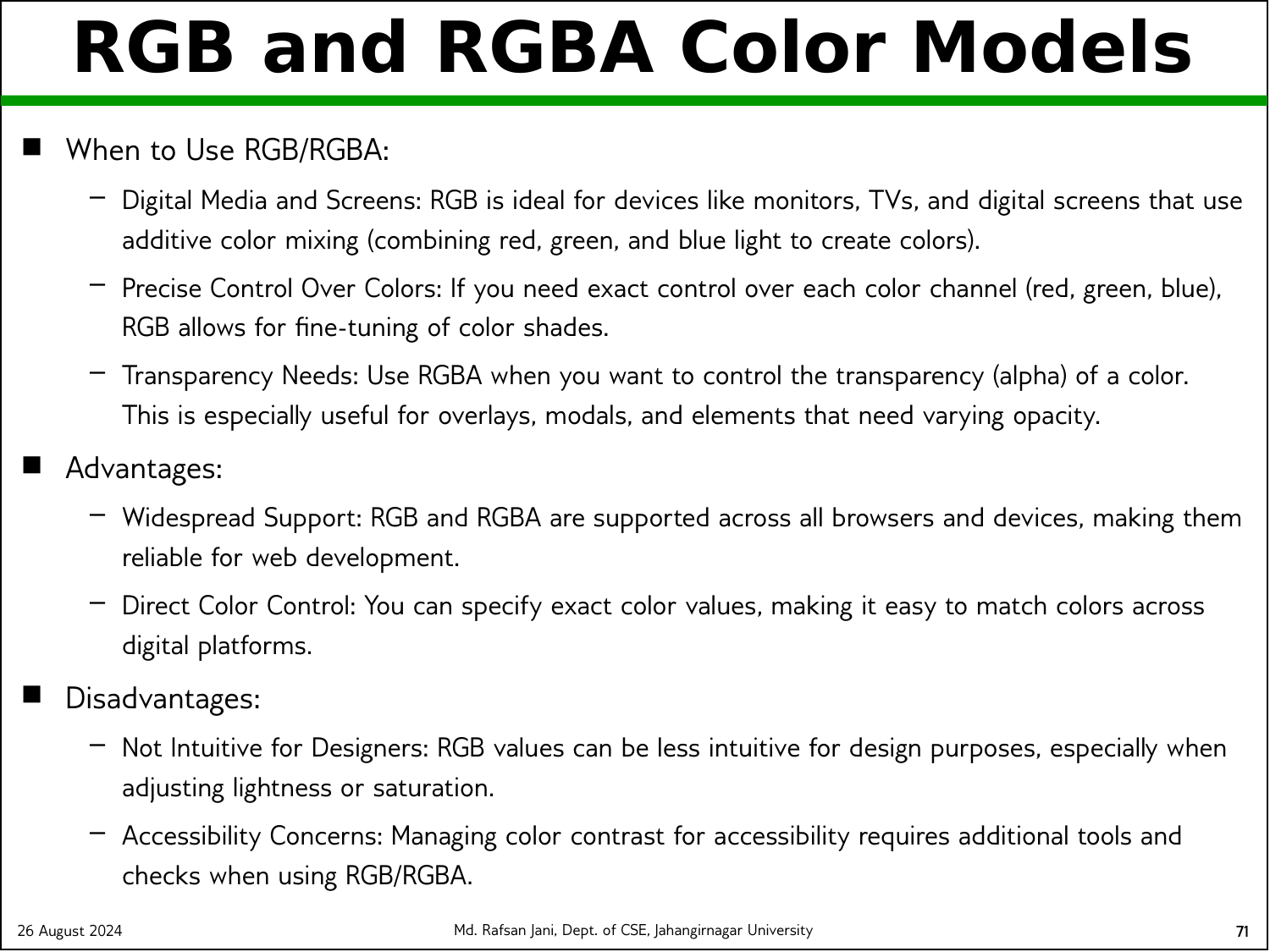

# RGB and RGBA Color Models
When to Use RGB/RGBA:
Digital Media and Screens: RGB is ideal for devices like monitors, TVs, and digital screens that use additive color mixing (combining red, green, and blue light to create colors).
Precise Control Over Colors: If you need exact control over each color channel (red, green, blue), RGB allows for fine-tuning of color shades.
Transparency Needs: Use RGBA when you want to control the transparency (alpha) of a color. This is especially useful for overlays, modals, and elements that need varying opacity.
Advantages:
Widespread Support: RGB and RGBA are supported across all browsers and devices, making them reliable for web development.
Direct Color Control: You can specify exact color values, making it easy to match colors across digital platforms.
Disadvantages:
Not Intuitive for Designers: RGB values can be less intuitive for design purposes, especially when adjusting lightness or saturation.
Accessibility Concerns: Managing color contrast for accessibility requires additional tools and checks when using RGB/RGBA.
26 August 2024
Md. Rafsan Jani, Dept. of CSE, Jahangirnagar University
71